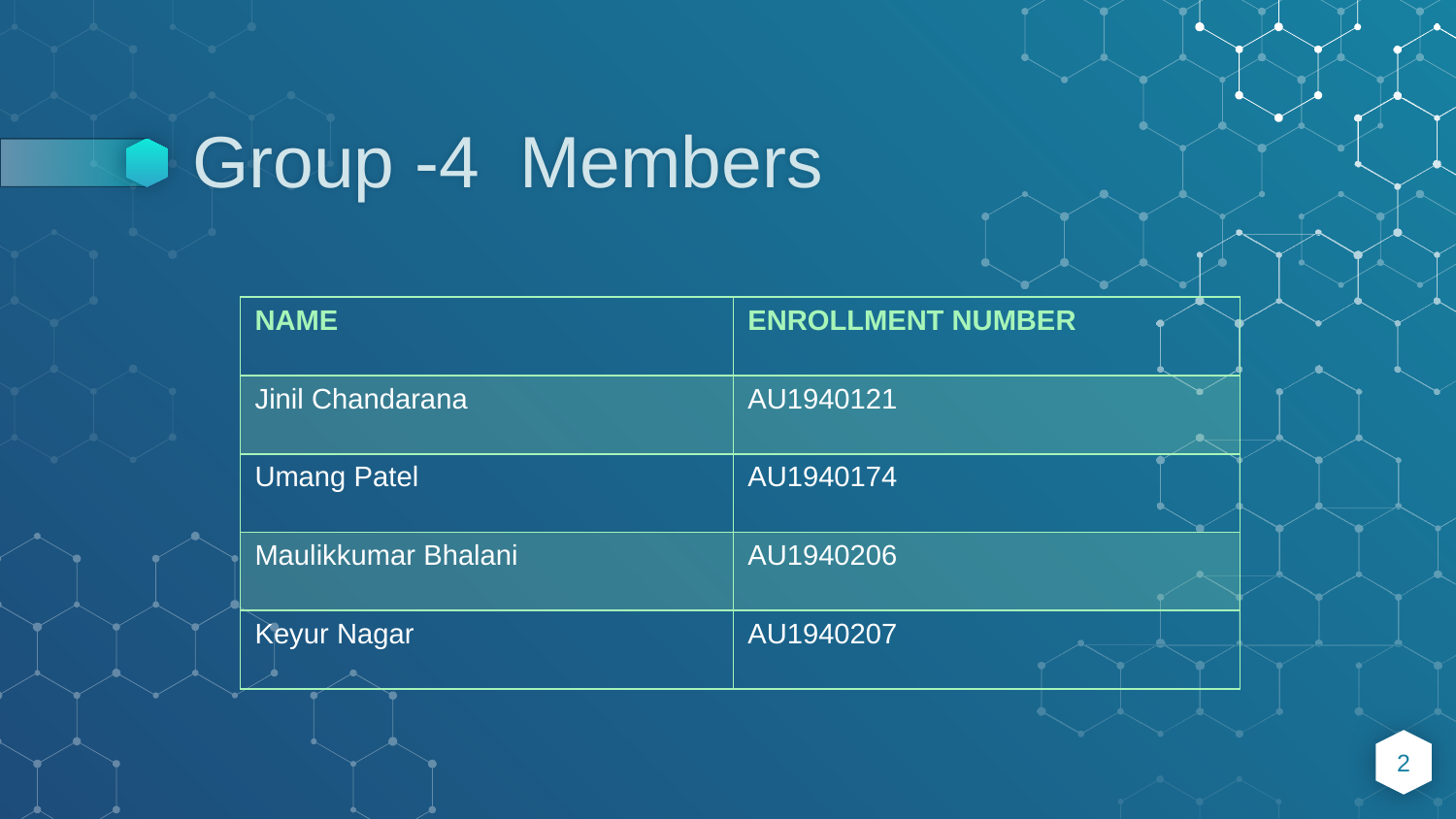

# Group -4  Members
| NAME | ENROLLMENT NUMBER |
| --- | --- |
| Jinil Chandarana | AU1940121 |
| Umang Patel | AU1940174 |
| Maulikkumar Bhalani | AU1940206 |
| Keyur Nagar | AU1940207 |
2